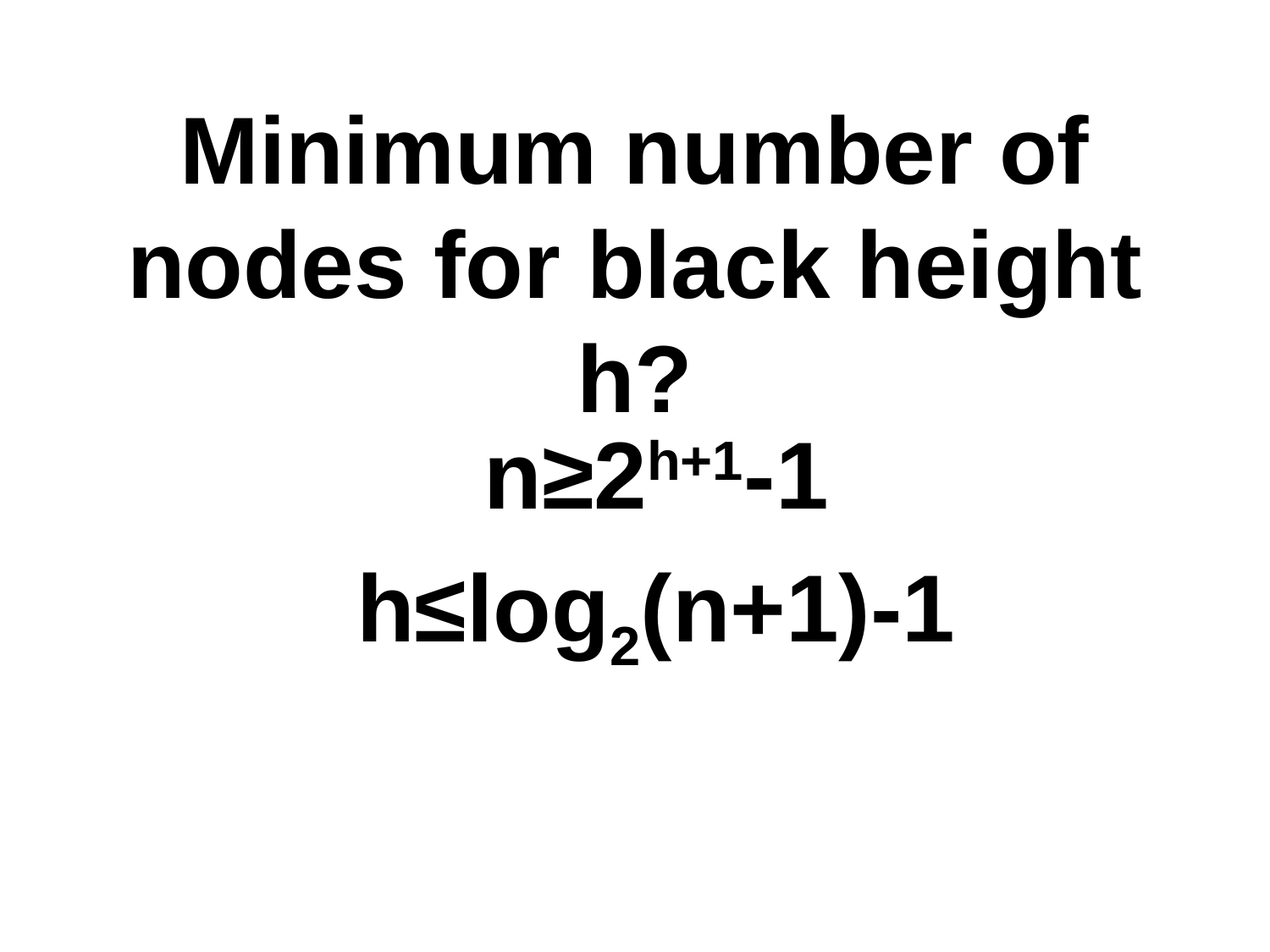

# Minimum number of nodes for black height h?
n≥2h+1-1
h≤log2(n+1)-1